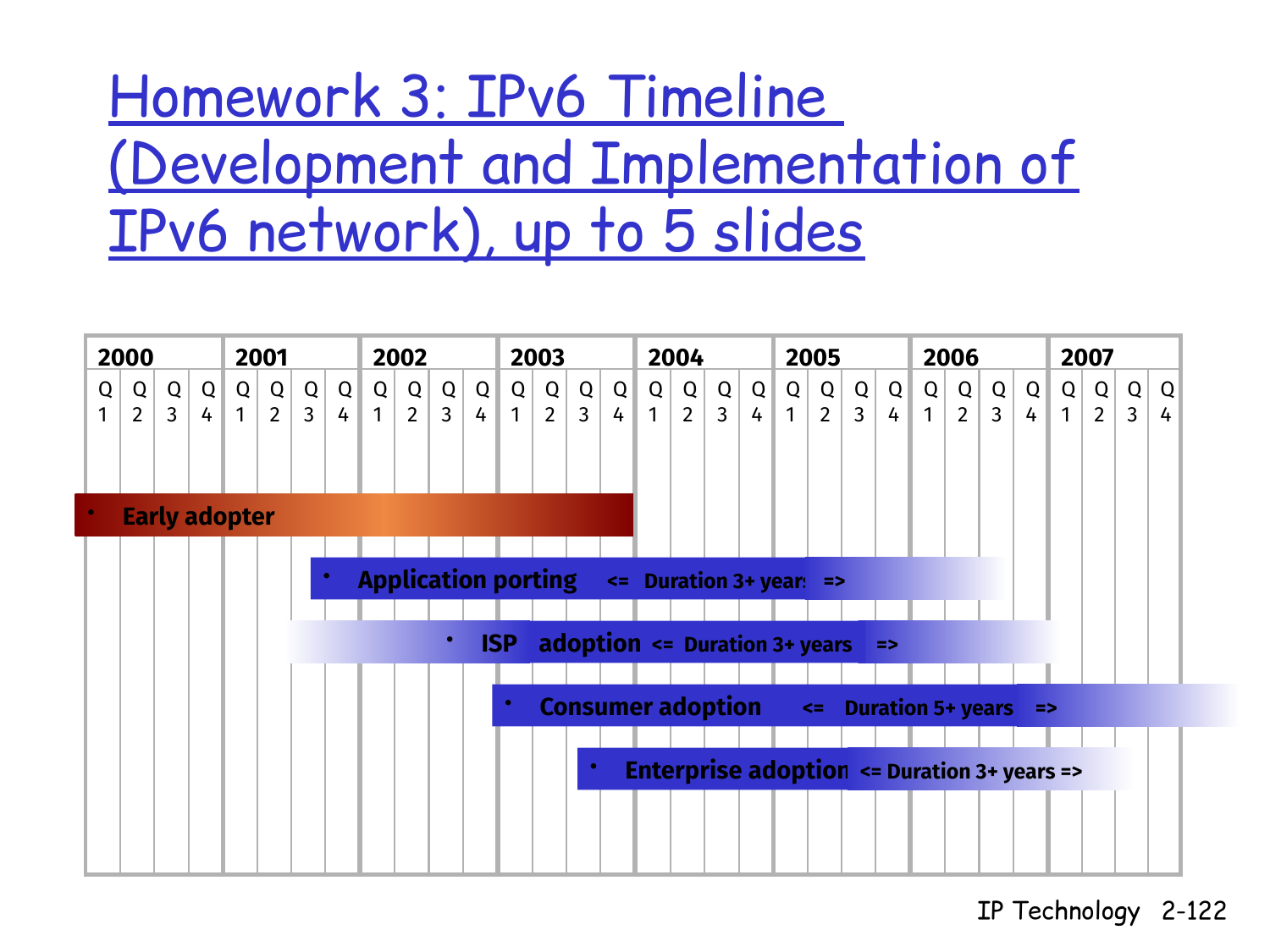

# Homework 3: IPv6 Timeline (Development and Implementation of IPv6 network), up to 5 slides
2000
Q1
Q2
Q3
Q4
2001
Q1
Q2
Q3
Q4
2002
Q1
Q2
Q3
Q4
2003
Q1
Q2
Q3
Q4
2004
Q1
Q2
Q3
Q4
2005
Q1
Q2
Q3
Q4
2006
Q1
Q2
Q3
Q4
2007
Q1
Q2
Q3
Q4
 Early adopter

 Application porting	<=   Duration 3+ years
 =>
 ISP
adoption  <=  Duration 3+ years
 =>
 Consumer adoption        <=    Duration 5+ years
 =>
 Enterprise adoption
<= Duration 3+ years =>
IP Technology
2-122